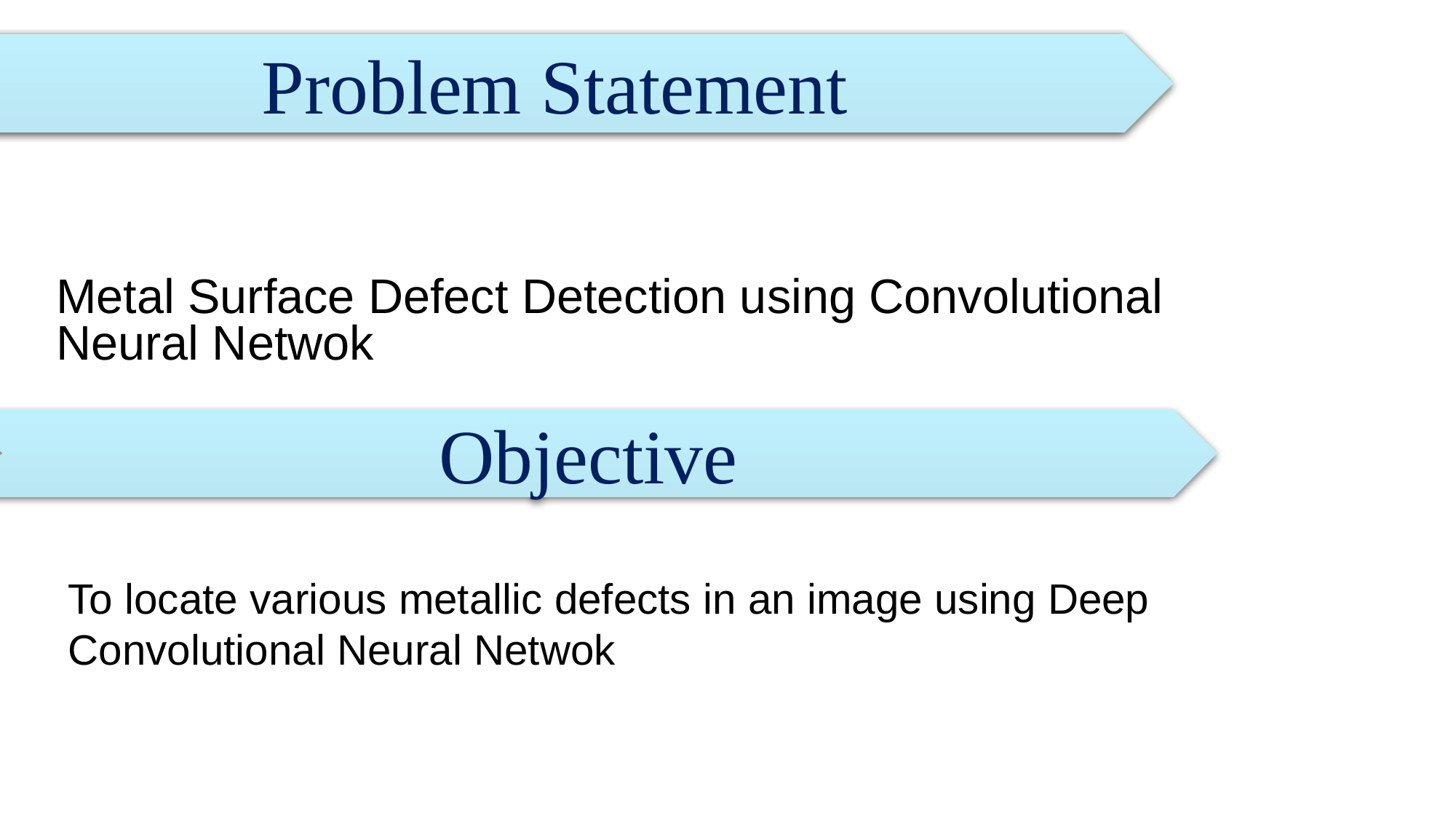

Problem Statement

# Metal Surface Defect Detection using Convolutional Neural Netwok

Objective

To locate various metallic defects in an image using Deep Convolutional Neural Netwok